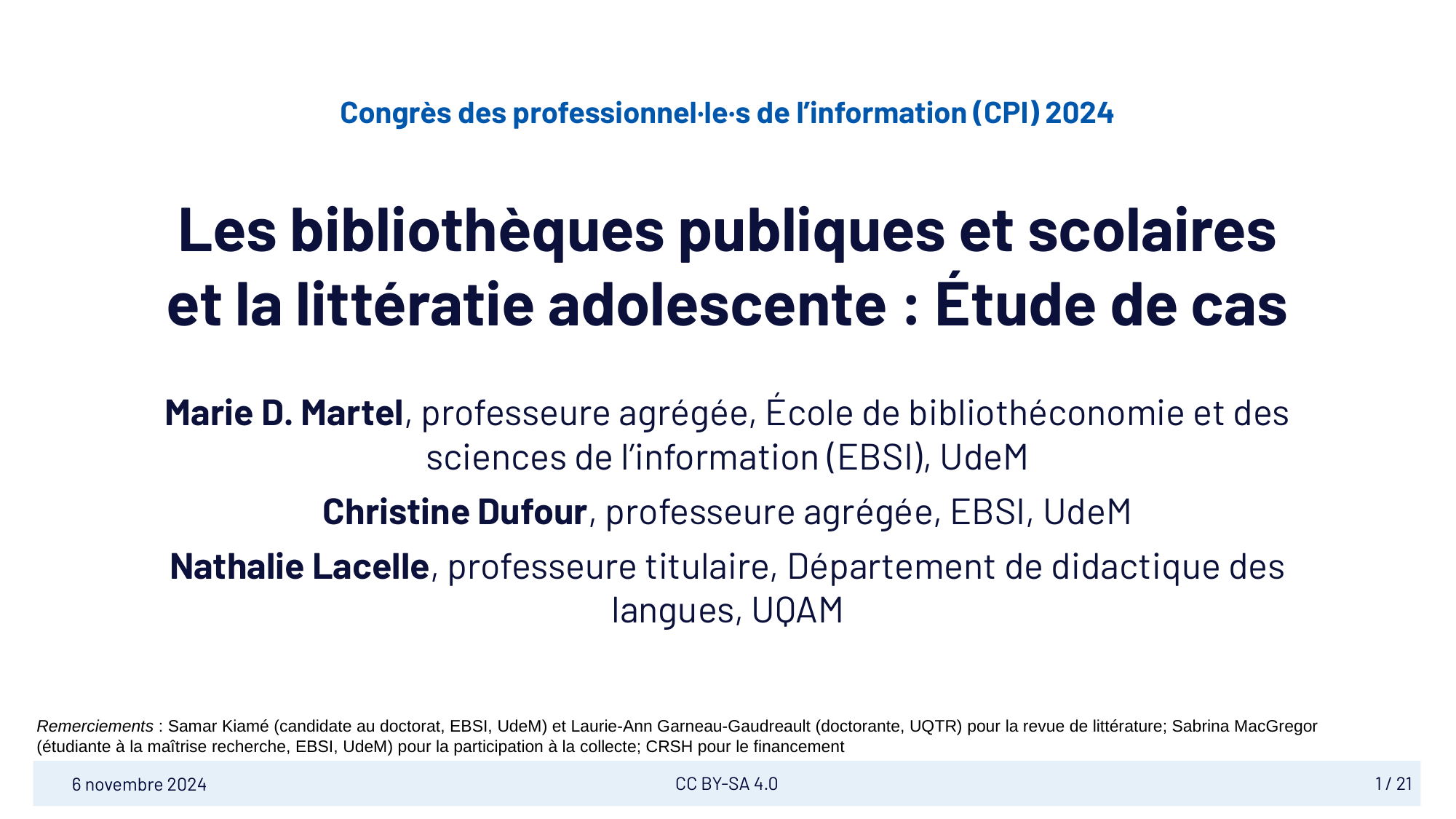

# Congrès des professionnel·le·s de l’information (CPI) 2024
Les bibliothèques publiques et scolaires et la littératie adolescente : Étude de cas
Marie D. Martel, professeure agrégée, École de bibliothéconomie et des sciences de l’information (EBSI), UdeM
Christine Dufour, professeure agrégée, EBSI, UdeM
Nathalie Lacelle, professeure titulaire, Département de didactique des langues, UQAM
Remerciements : Samar Kiamé (candidate au doctorat, EBSI, UdeM) et Laurie-Ann Garneau-Gaudreault (doctorante, UQTR) pour la revue de littérature; Sabrina MacGregor (étudiante à la maîtrise recherche, EBSI, UdeM) pour la participation à la collecte; CRSH pour le financement
6 novembre 2024